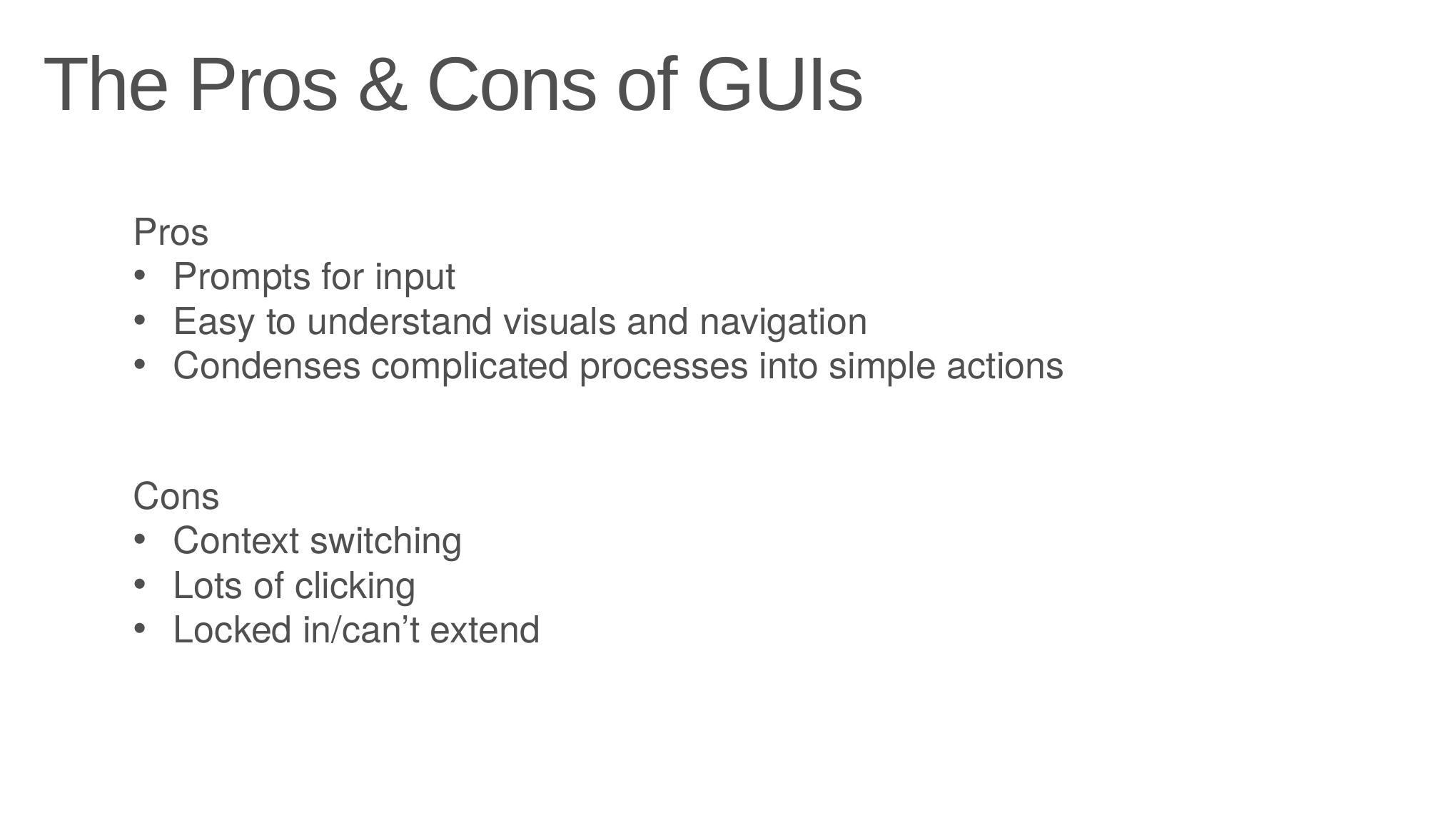

# The Pros & Cons of GUIs
Pros
Prompts for input
Easy to understand visuals and navigation
Condenses complicated processes into simple actions
Cons
Context switching
Lots of clicking
Locked in/can’t extend